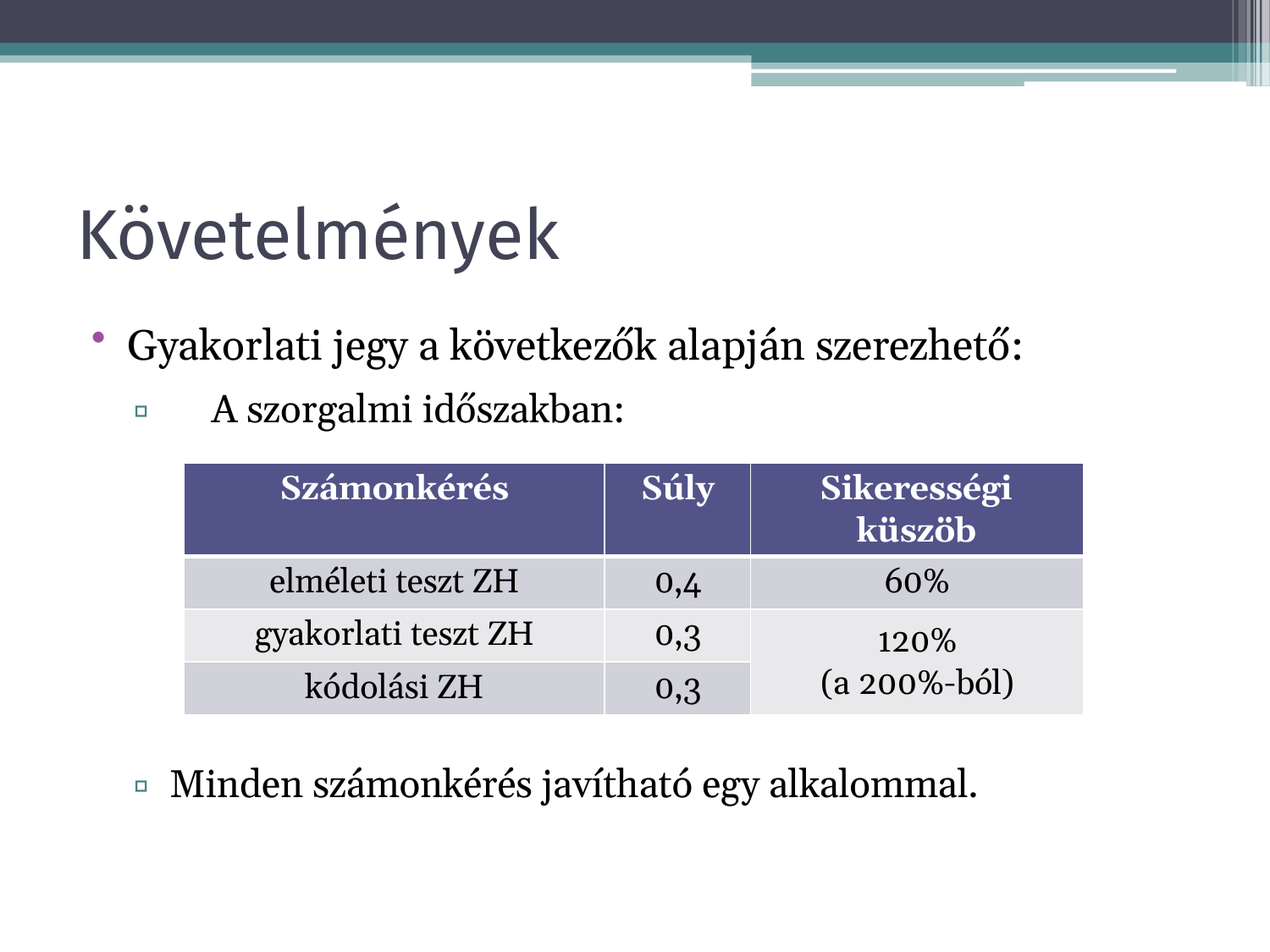

# Követelmények
Gyakorlati jegy a következők alapján szerezhető:
▫	A szorgalmi időszakban:
| Számonkérés | Súly | Sikerességi küszöb |
| --- | --- | --- |
| elméleti teszt ZH | 0,4 | 60% |
| gyakorlati teszt ZH | 0,3 | 120% (a 200%-ból) |
| kódolási ZH | 0,3 |  |
▫	Minden számonkérés javítható egy alkalommal.